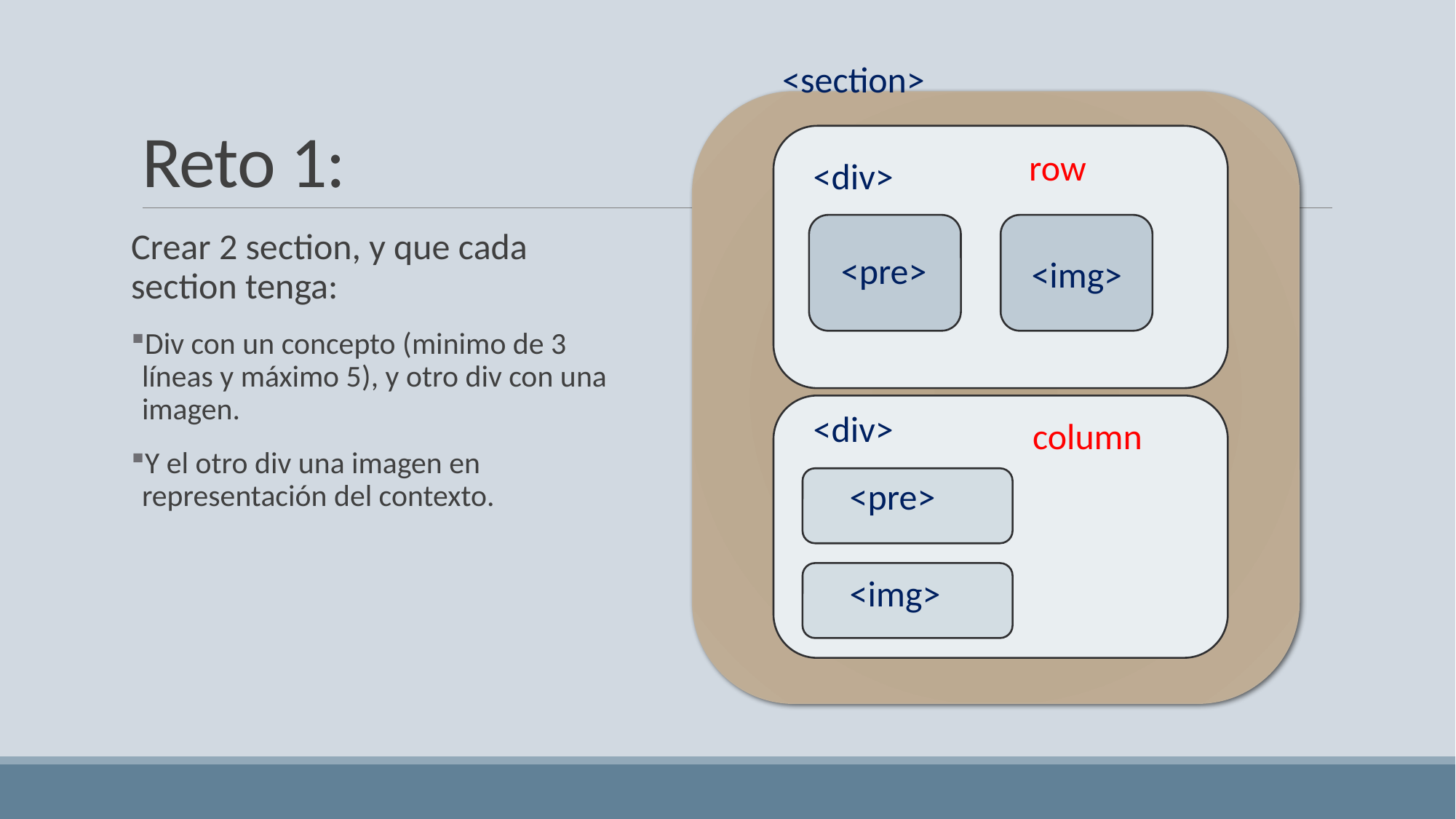

# Reto 1:
<section>

row
<div>

Crear 2 section, y que cada section tenga:
Div con un concepto (minimo de 3 líneas y máximo 5), y otro div con una imagen.
Y el otro div una imagen en representación del contexto.

<pre>
<img>

<div>
column

<pre>

<img>